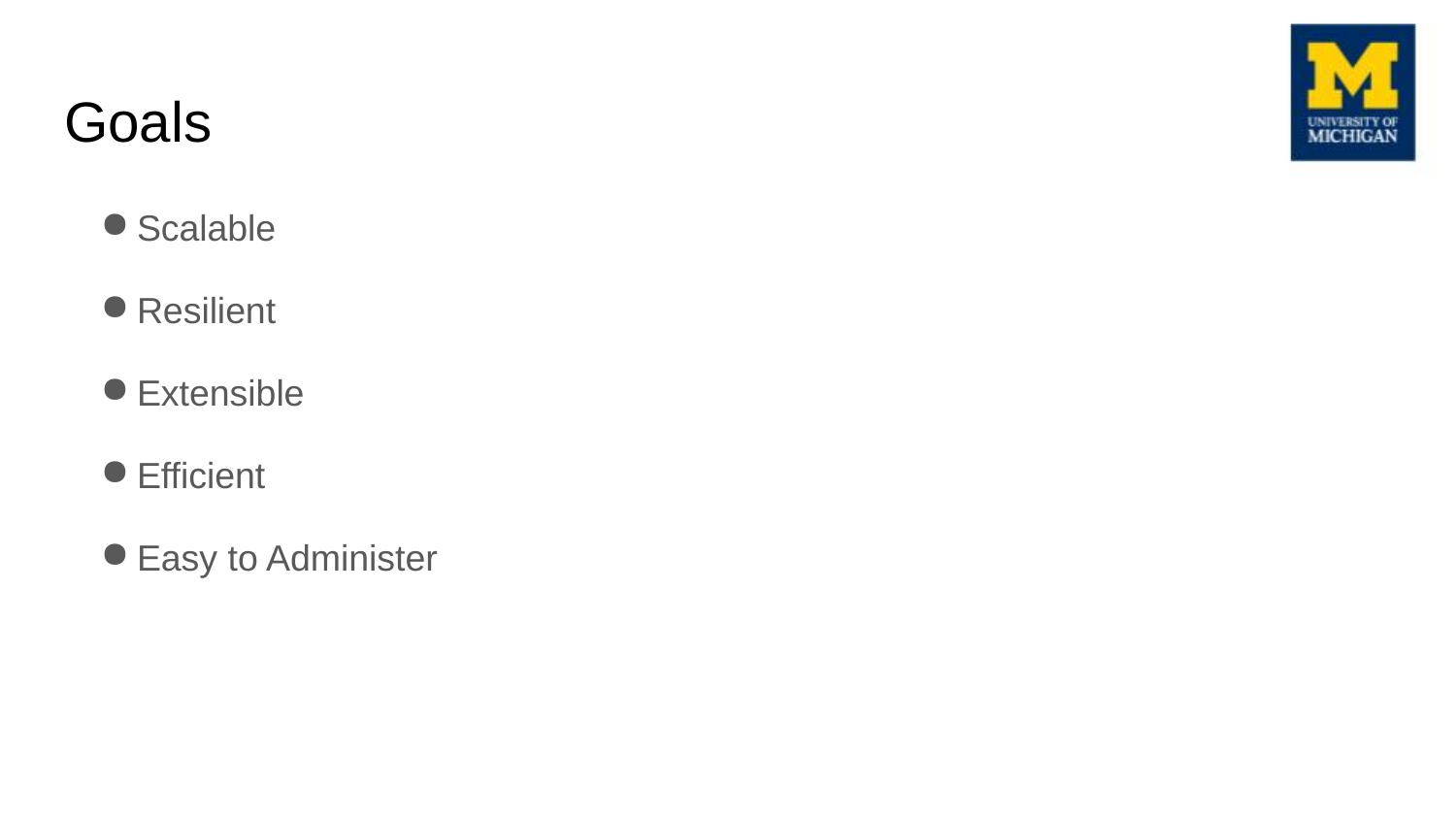

# Goals
Scalable
Resilient
Extensible
Efficient
Easy to Administer